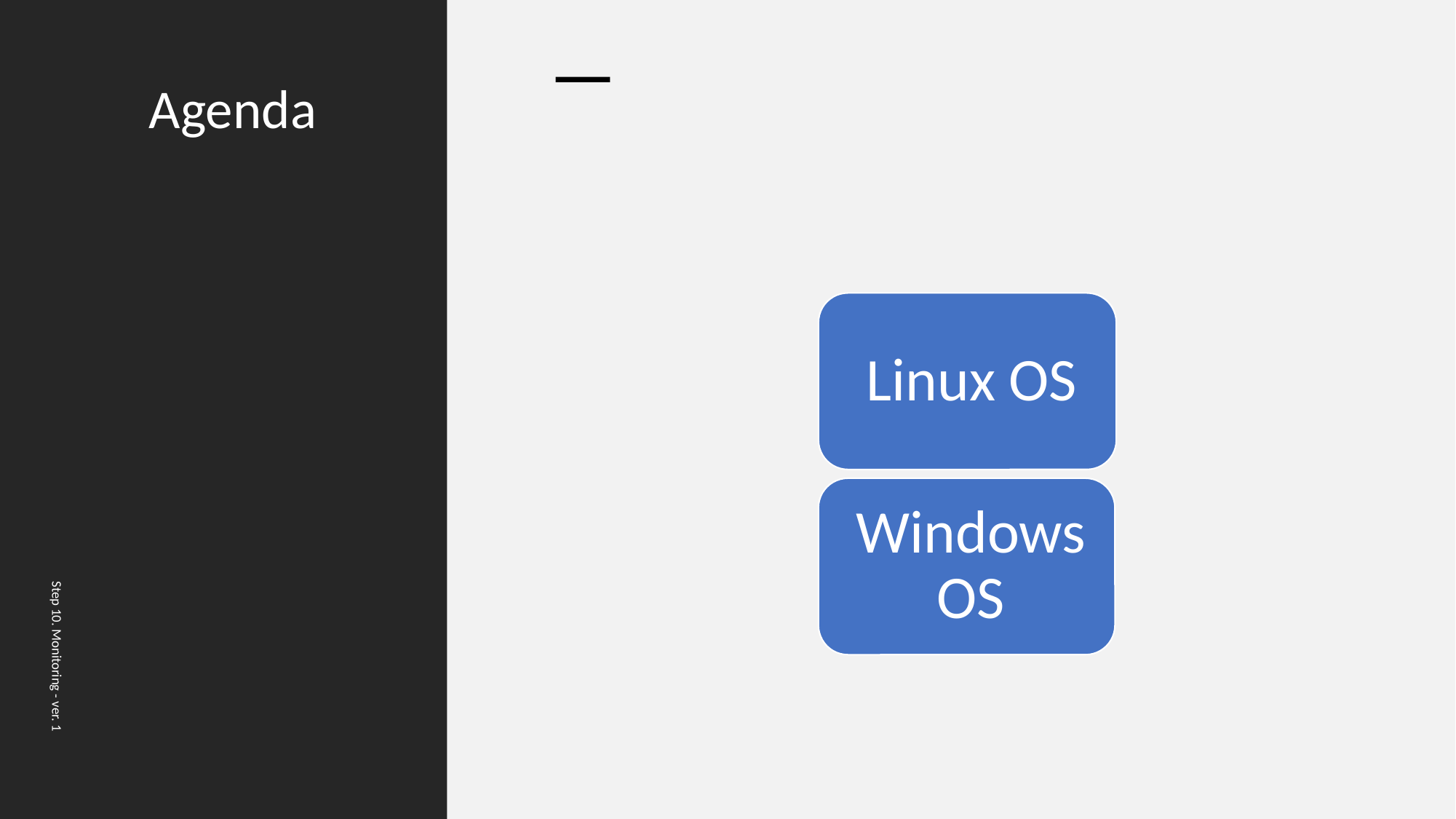

# Agenda

Linux OS
Windows OS
Step 10. Monitoring - ver. 1